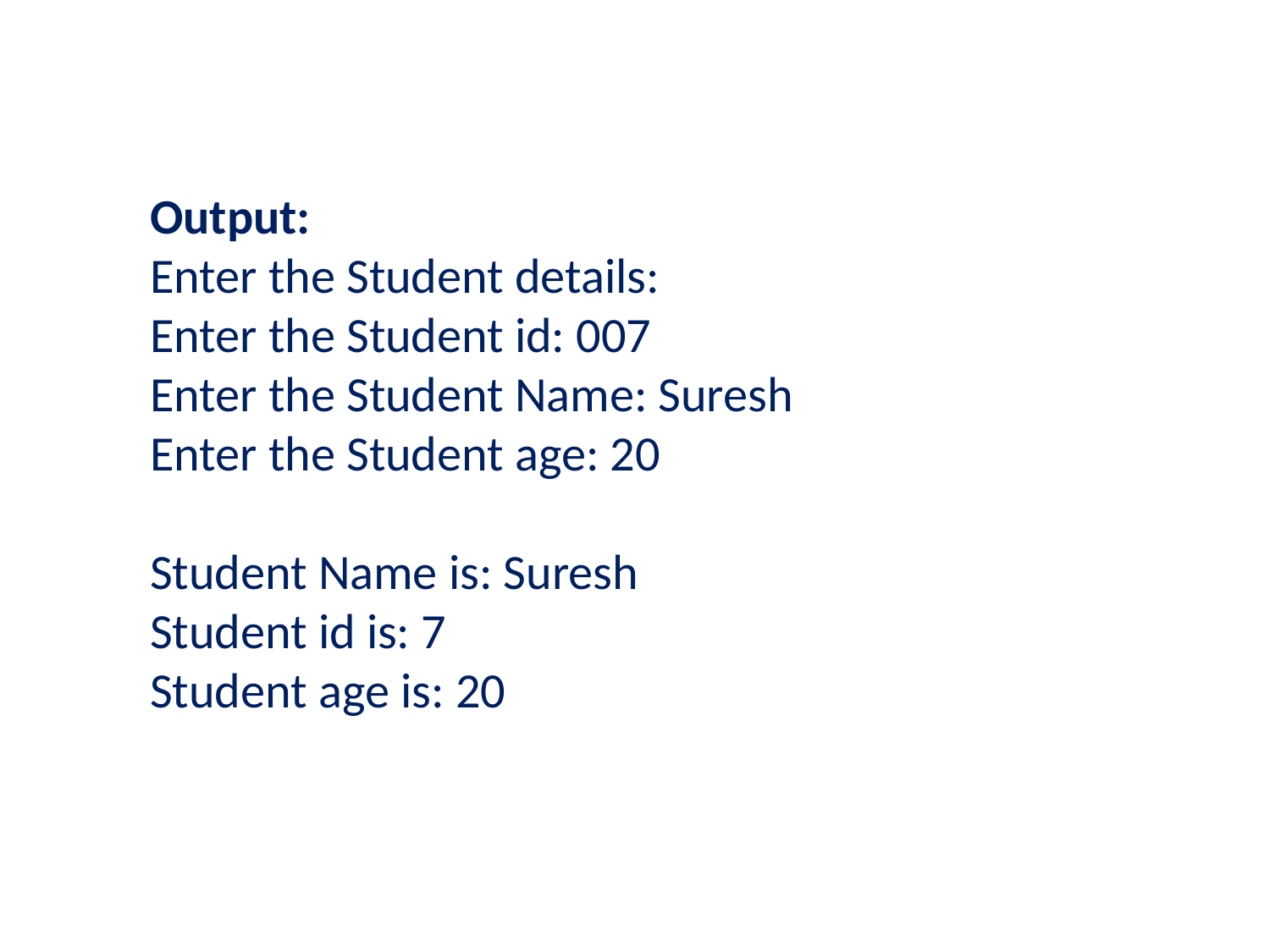

Output:
Enter the Student details:
Enter the Student id: 007
Enter the Student Name: Suresh
Enter the Student age: 20

Student Name is: Suresh
Student id is: 7
Student age is: 20